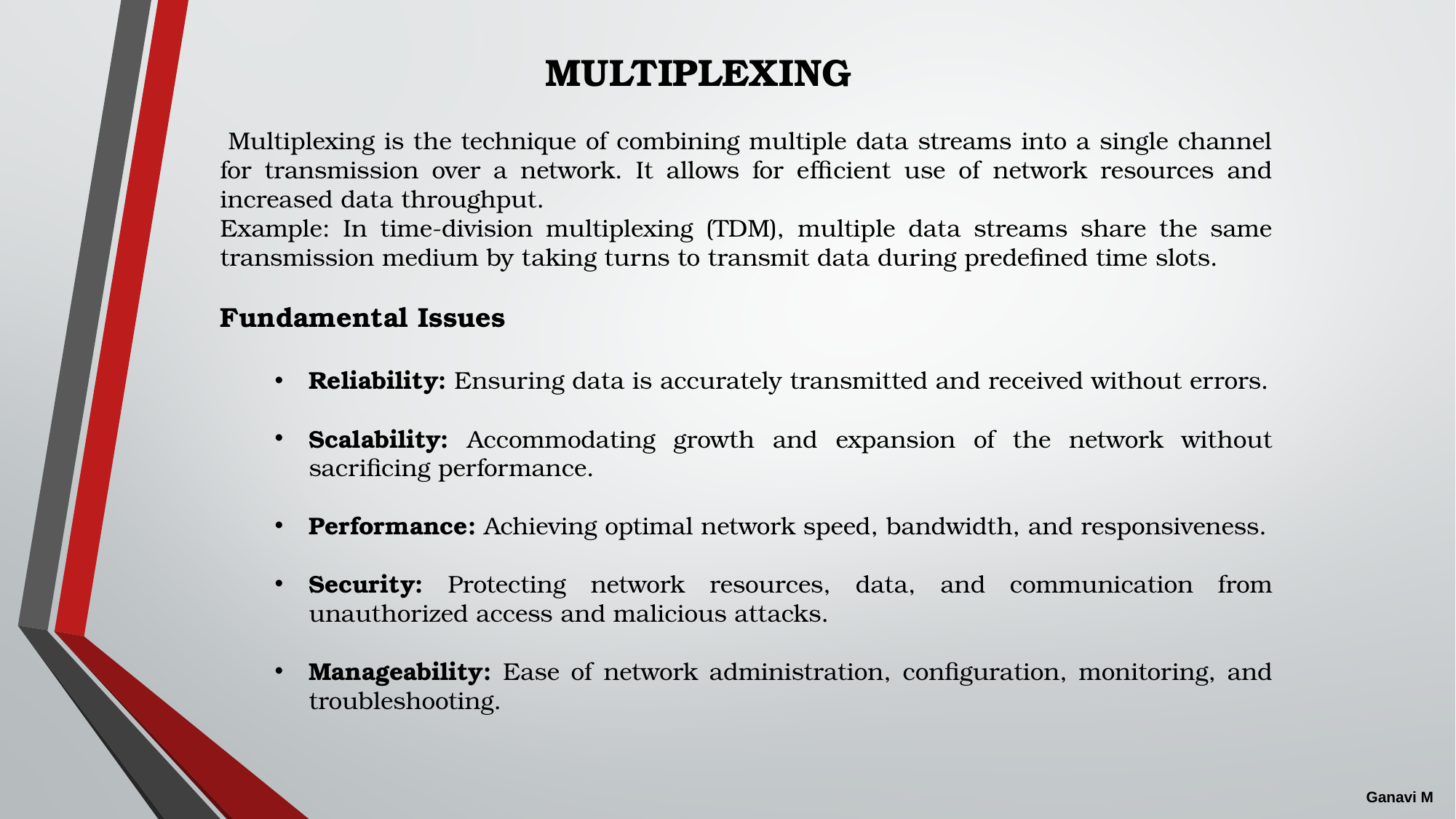

MULTIPLEXING
 Multiplexing is the technique of combining multiple data streams into a single channel for transmission over a network. It allows for efficient use of network resources and increased data throughput.
Example: In time-division multiplexing (TDM), multiple data streams share the same transmission medium by taking turns to transmit data during predefined time slots.

Fundamental Issues

Reliability: Ensuring data is accurately transmitted and received without errors.

Scalability: Accommodating growth and expansion of the network without sacrificing performance.

Performance: Achieving optimal network speed, bandwidth, and responsiveness.

Security: Protecting network resources, data, and communication from unauthorized access and malicious attacks.

Manageability: Ease of network administration, configuration, monitoring, and troubleshooting.

Ganavi M